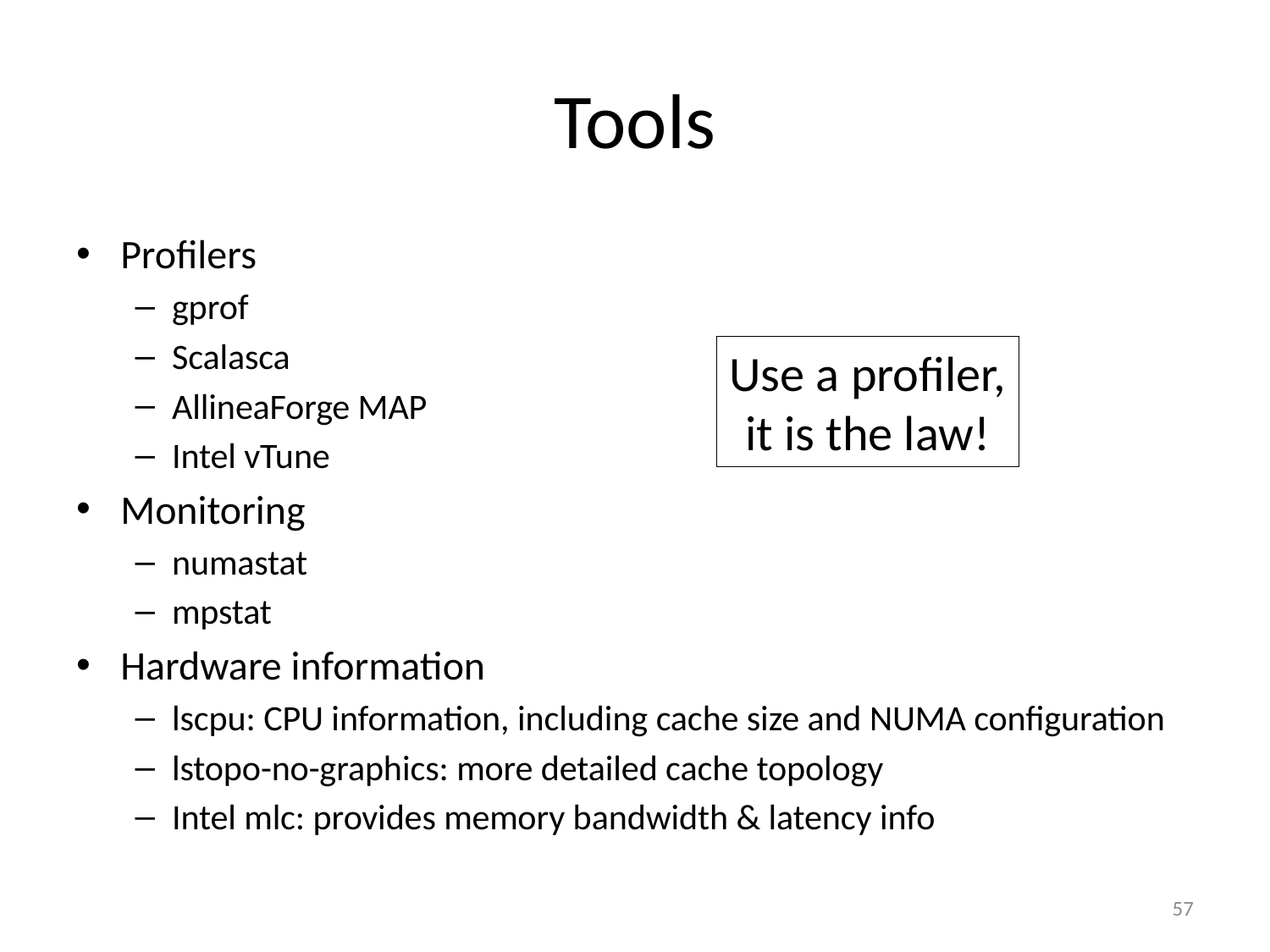

# Tools
Profilers
gprof
Scalasca
AllineaForge MAP
Intel vTune
Monitoring
numastat
mpstat
Hardware information
lscpu: CPU information, including cache size and NUMA configuration
lstopo-no-graphics: more detailed cache topology
Intel mlc: provides memory bandwidth & latency info
Use a profiler,
it is the law!
57